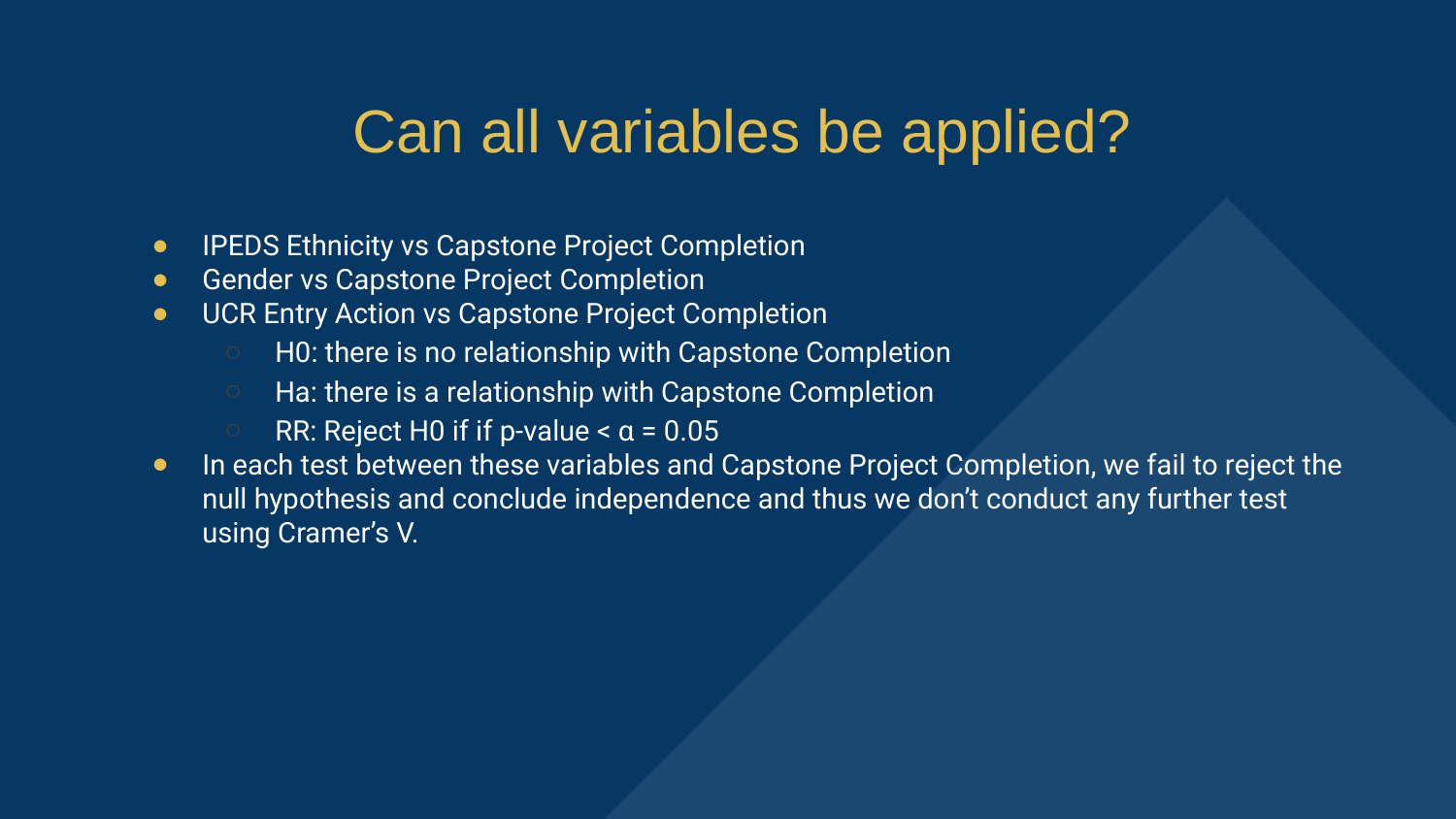

# Can all variables be applied?
IPEDS Ethnicity vs Capstone Project Completion
Gender vs Capstone Project Completion
UCR Entry Action vs Capstone Project Completion
H0: there is no relationship with Capstone Completion
Ha: there is a relationship with Capstone Completion
RR: Reject H0 if if p-value < α = 0.05
In each test between these variables and Capstone Project Completion, we fail to reject the null hypothesis and conclude independence and thus we don’t conduct any further test using Cramer’s V.